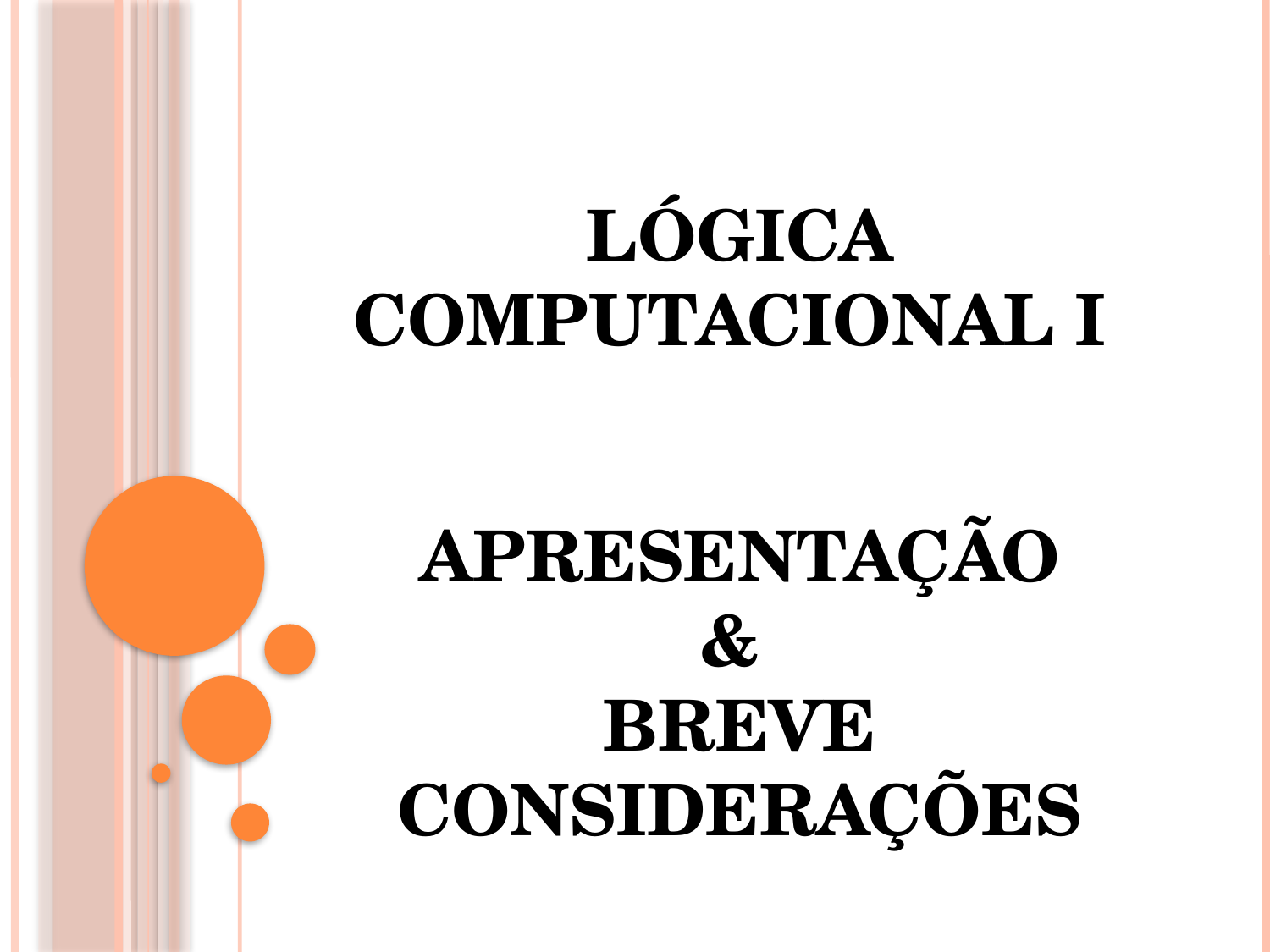

# Lógica Computacional I
Apresentação
&
Breve Considerações